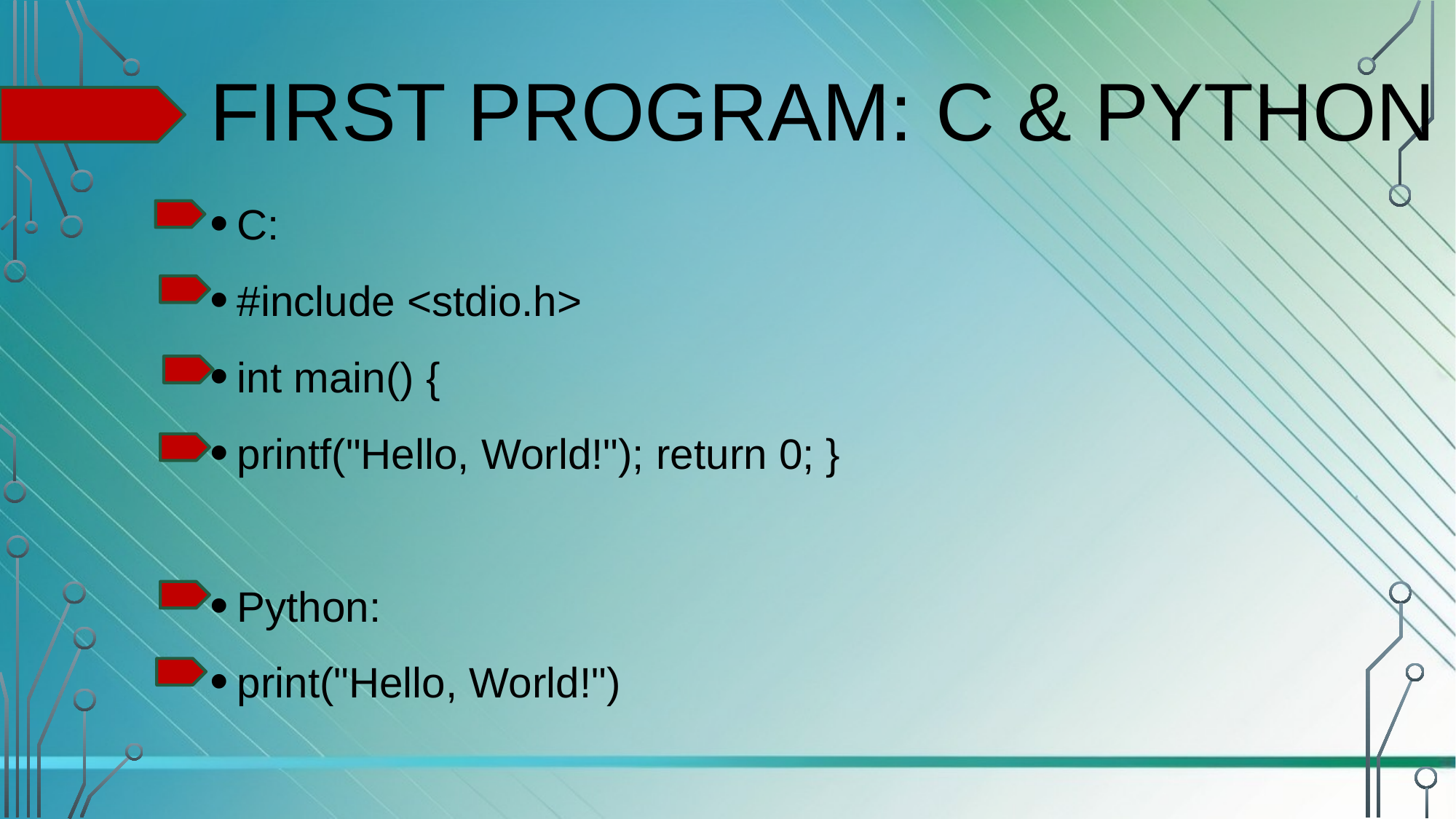

# First Program: C & Python

C:
#include <stdio.h>
int main() {
printf("Hello, World!"); return 0; }

Python:
print("Hello, World!")